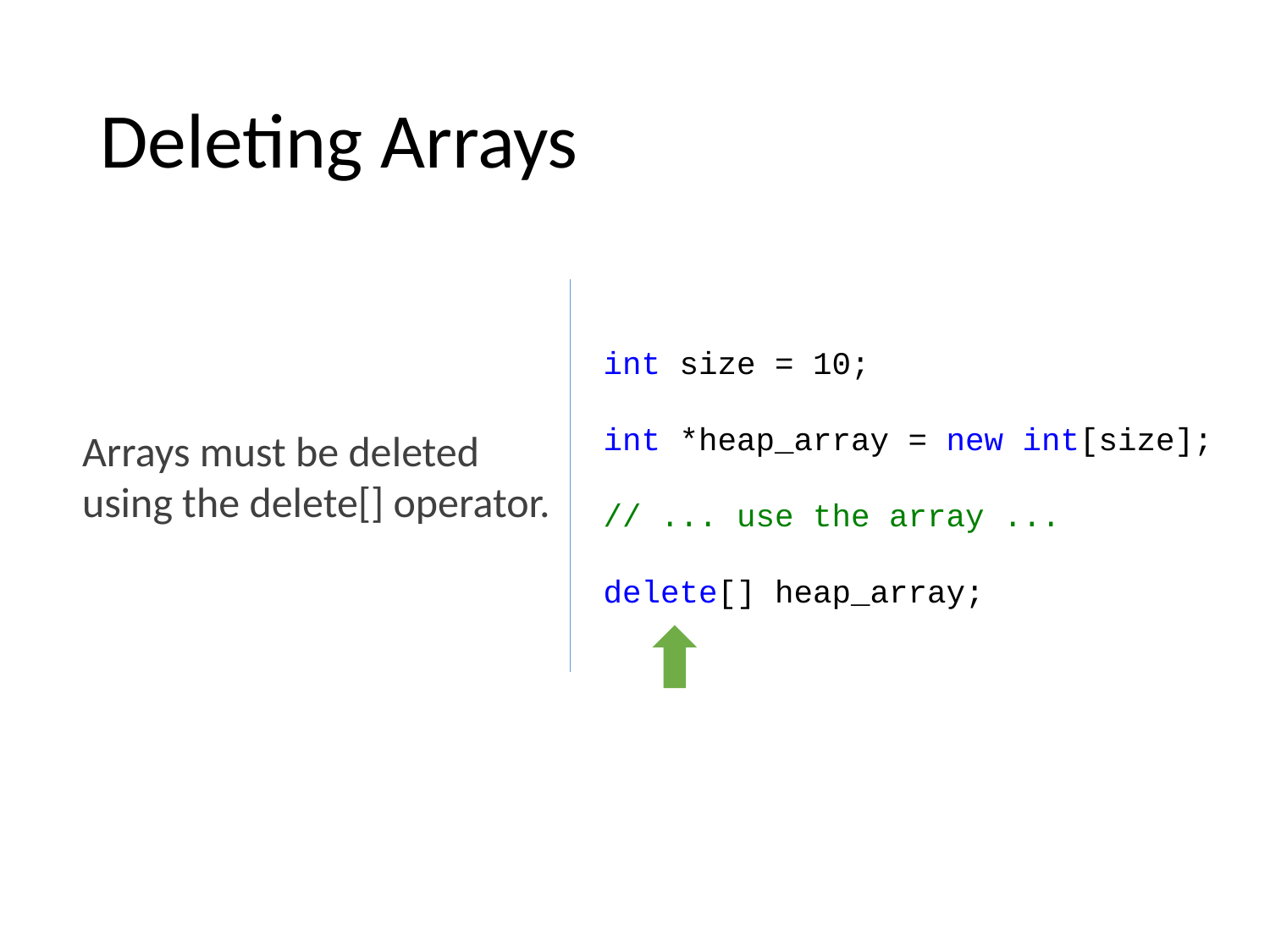

# Deleting Arrays
int size = 10;
int *heap_array = new int[size];

// ... use the array ...

delete[] heap_array;
Arrays must be deleted using the delete[] operator.